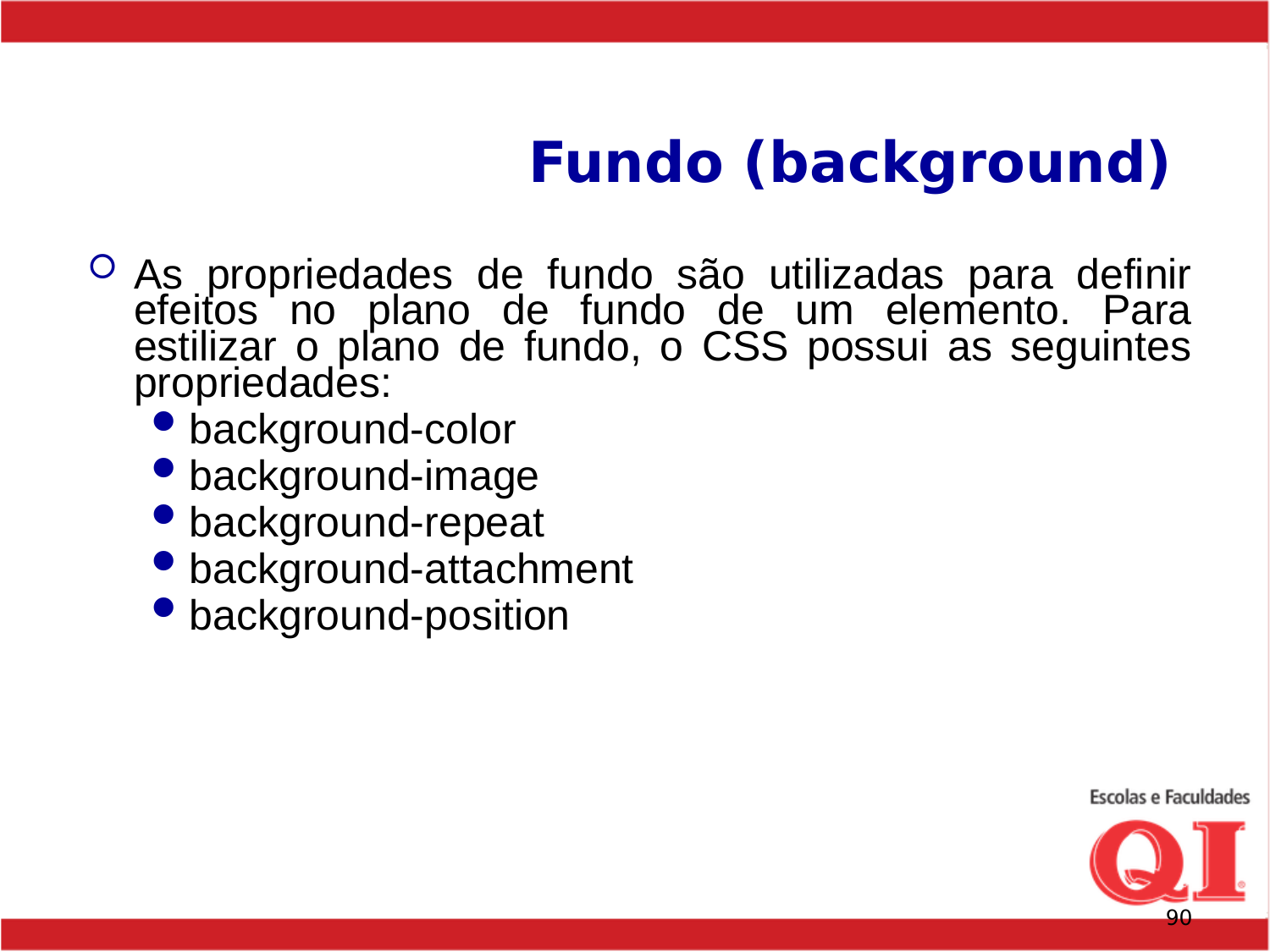

# Fundo (background)
As propriedades de fundo são utilizadas para definir efeitos no plano de fundo de um elemento. Para estilizar o plano de fundo, o CSS possui as seguintes propriedades:
background-color
background-image
background-repeat
background-attachment
background-position

90